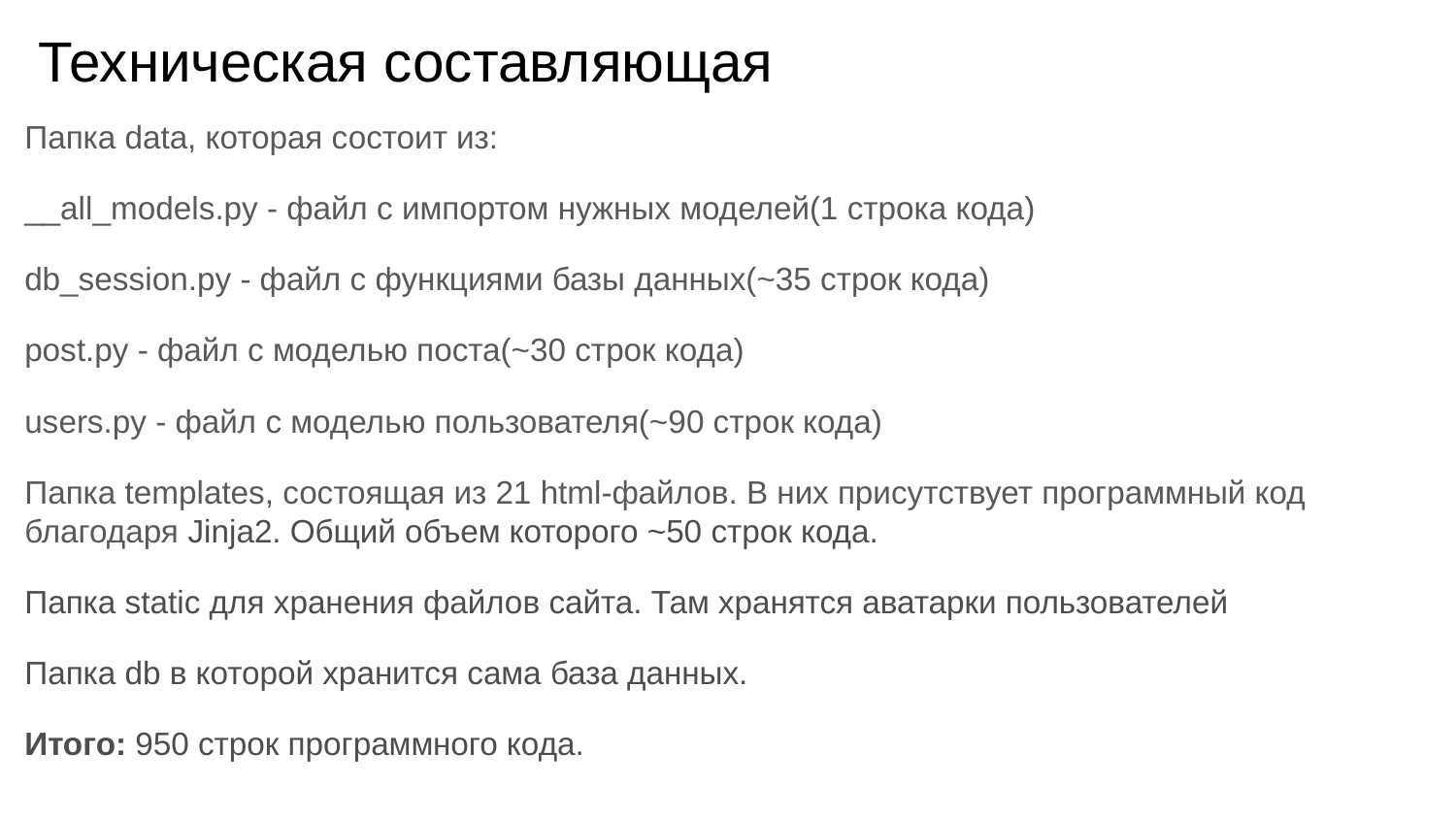

# Техническая составляющая
Папка data, которая состоит из:
__all_models.py - файл с импортом нужных моделей(1 строка кода)
db_session.py - файл с функциями базы данных(~35 строк кода)
post.py - файл с моделью поста(~30 строк кода)
users.py - файл с моделью пользователя(~90 строк кода)
Папка templates, состоящая из 21 html-файлов. В них присутствует программный код благодаря Jinja2. Общий объем которого ~50 строк кода.
Папка static для хранения файлов сайта. Там хранятся аватарки пользователей
Папка db в которой хранится сама база данных.
Итого: 950 строк программного кода.